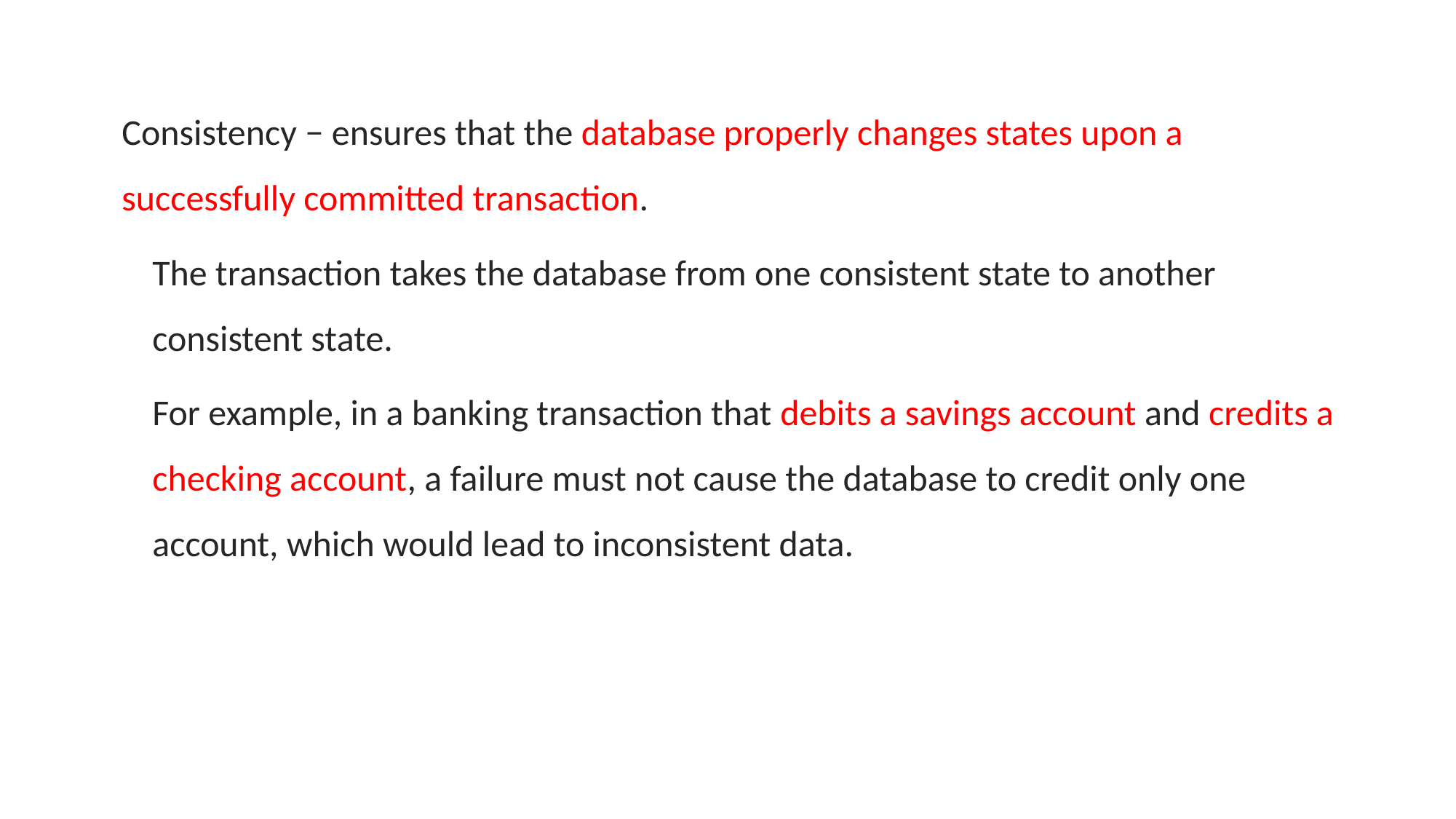

#
Consistency − ensures that the database properly changes states upon a successfully committed transaction.
The transaction takes the database from one consistent state to another consistent state.
For example, in a banking transaction that debits a savings account and credits a checking account, a failure must not cause the database to credit only one account, which would lead to inconsistent data.